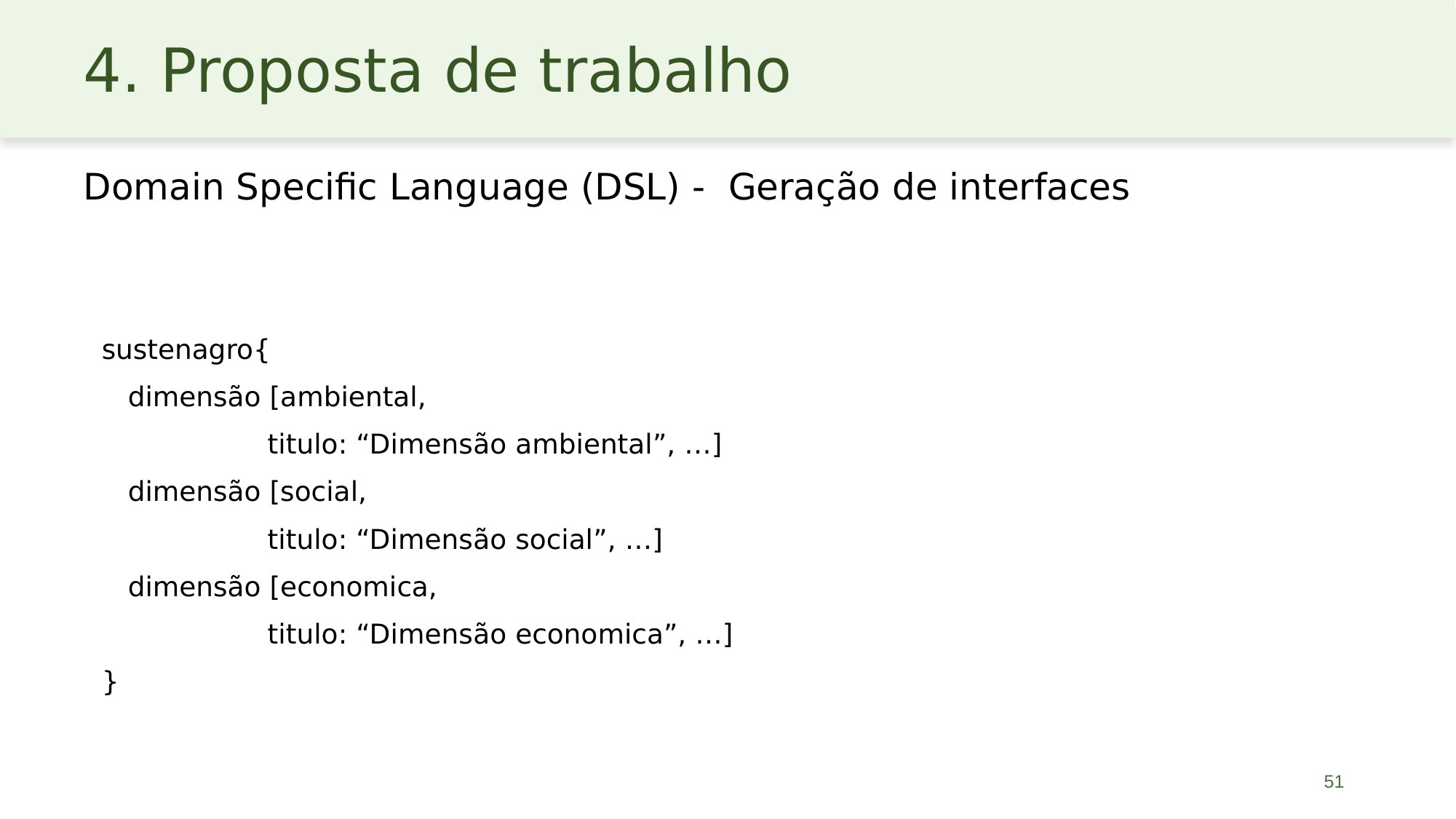

# 4. Proposta de trabalho
Domain Specific Language (DSL) -  Geração de interfaces
sustenagro{
   dimensão [ambiental,
                   titulo: “Dimensão ambiental”, …]
   dimensão [social,
                   titulo: “Dimensão social”, …]
   dimensão [economica,
                   titulo: “Dimensão economica”, …]
}

51